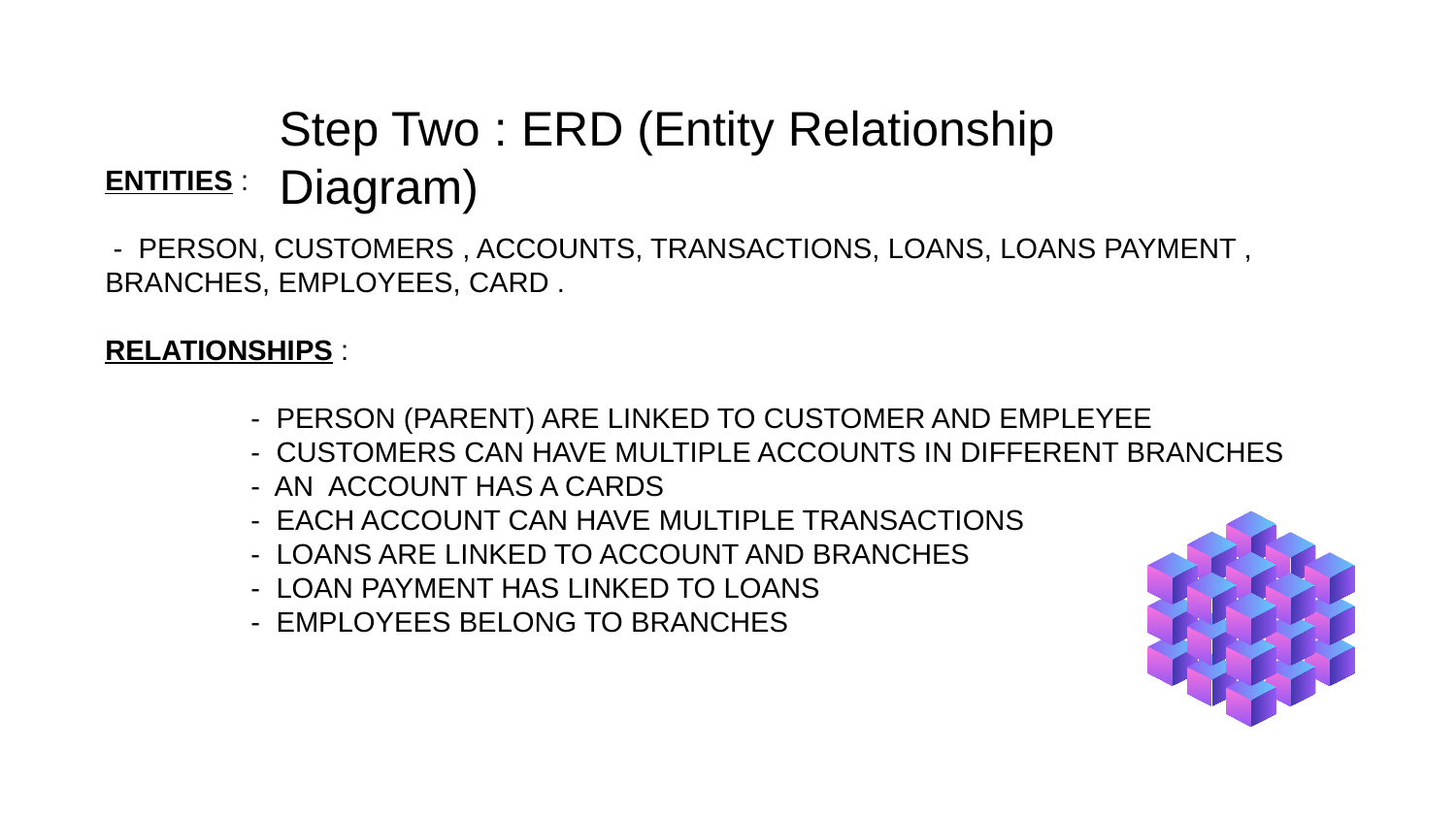

Step Two : ERD (Entity Relationship Diagram)
# ENTITIES : -  PERSON, CUSTOMERS , ACCOUNTS, TRANSACTIONS, LOANS, LOANS PAYMENT , BRANCHES, EMPLOYEES, CARD . RELATIONSHIPS : -  PERSON (PARENT) ARE LINKED TO CUSTOMER AND EMPLEYEE -  CUSTOMERS CAN HAVE MULTIPLE ACCOUNTS IN DIFFERENT BRANCHES -  AN  ACCOUNT HAS A CARDS -  EACH ACCOUNT CAN HAVE MULTIPLE TRANSACTIONS -  LOANS ARE LINKED TO ACCOUNT AND BRANCHES -  LOAN PAYMENT HAS LINKED TO LOANS -  EMPLOYEES BELONG TO BRANCHES